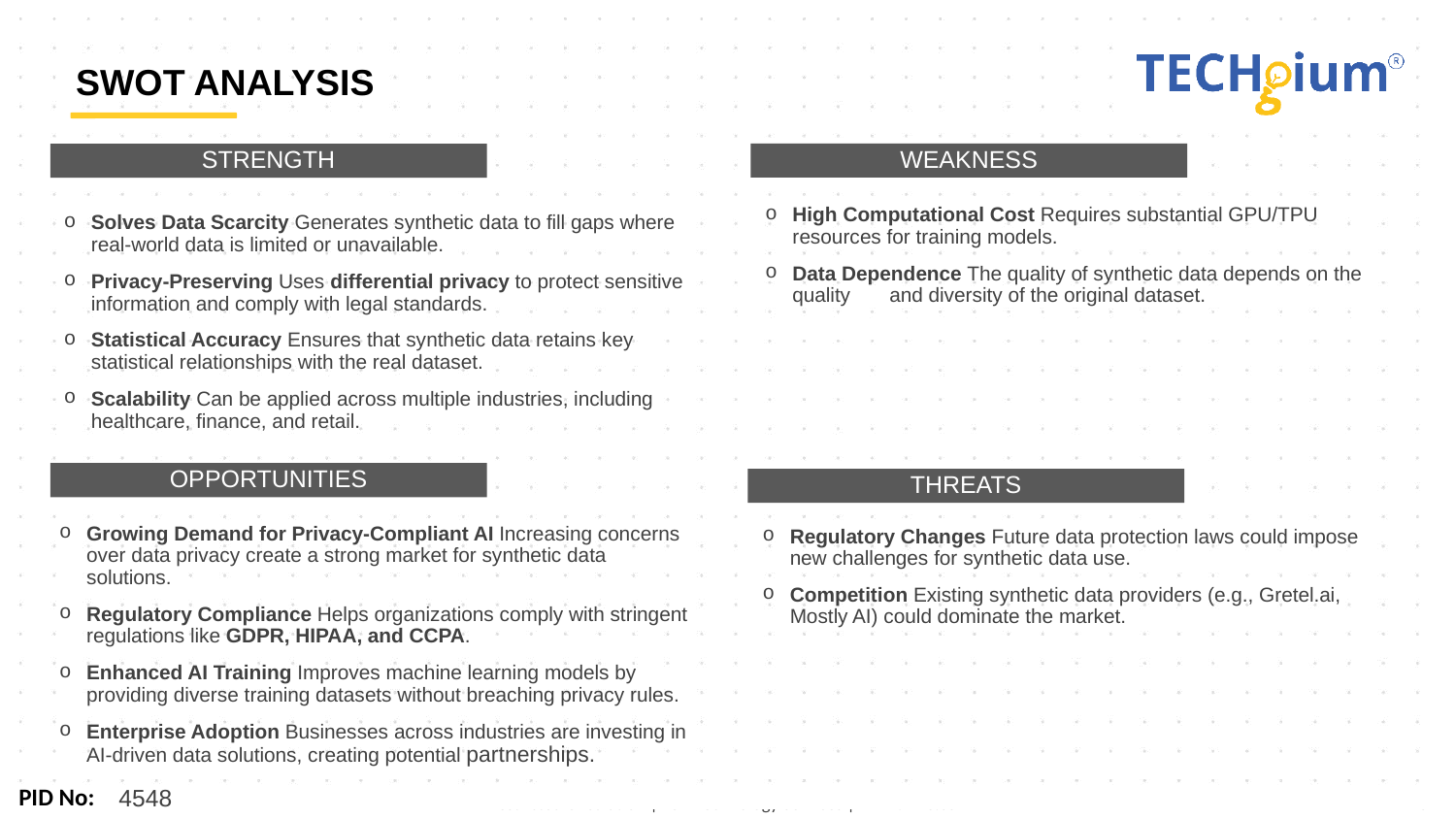

SWOT ANALYSIS
WEAKNESS
STRENGTH
High Computational Cost Requires substantial GPU/TPU resources for training models.
Data Dependence The quality of synthetic data depends on the quality       and diversity of the original dataset.

Solves Data Scarcity Generates synthetic data to fill gaps where real-world data is limited or unavailable.
Privacy-Preserving Uses differential privacy to protect sensitive information and comply with legal standards.
Statistical Accuracy Ensures that synthetic data retains key statistical relationships with the real dataset.
Scalability Can be applied across multiple industries, including healthcare, finance, and retail.
OPPORTUNITIES
THREATS
Growing Demand for Privacy-Compliant AI Increasing concerns over data privacy create a strong market for synthetic data solutions.
Regulatory Compliance Helps organizations comply with stringent regulations like GDPR, HIPAA, and CCPA.
Enhanced AI Training Improves machine learning models by providing diverse training datasets without breaching privacy rules.
Enterprise Adoption Businesses across industries are investing in AI-driven data solutions, creating potential partnerships.
Regulatory Changes Future data protection laws could impose new challenges for synthetic data use.
Competition Existing synthetic data providers (e.g., Gretel.ai, Mostly AI) could dominate the market.

4548